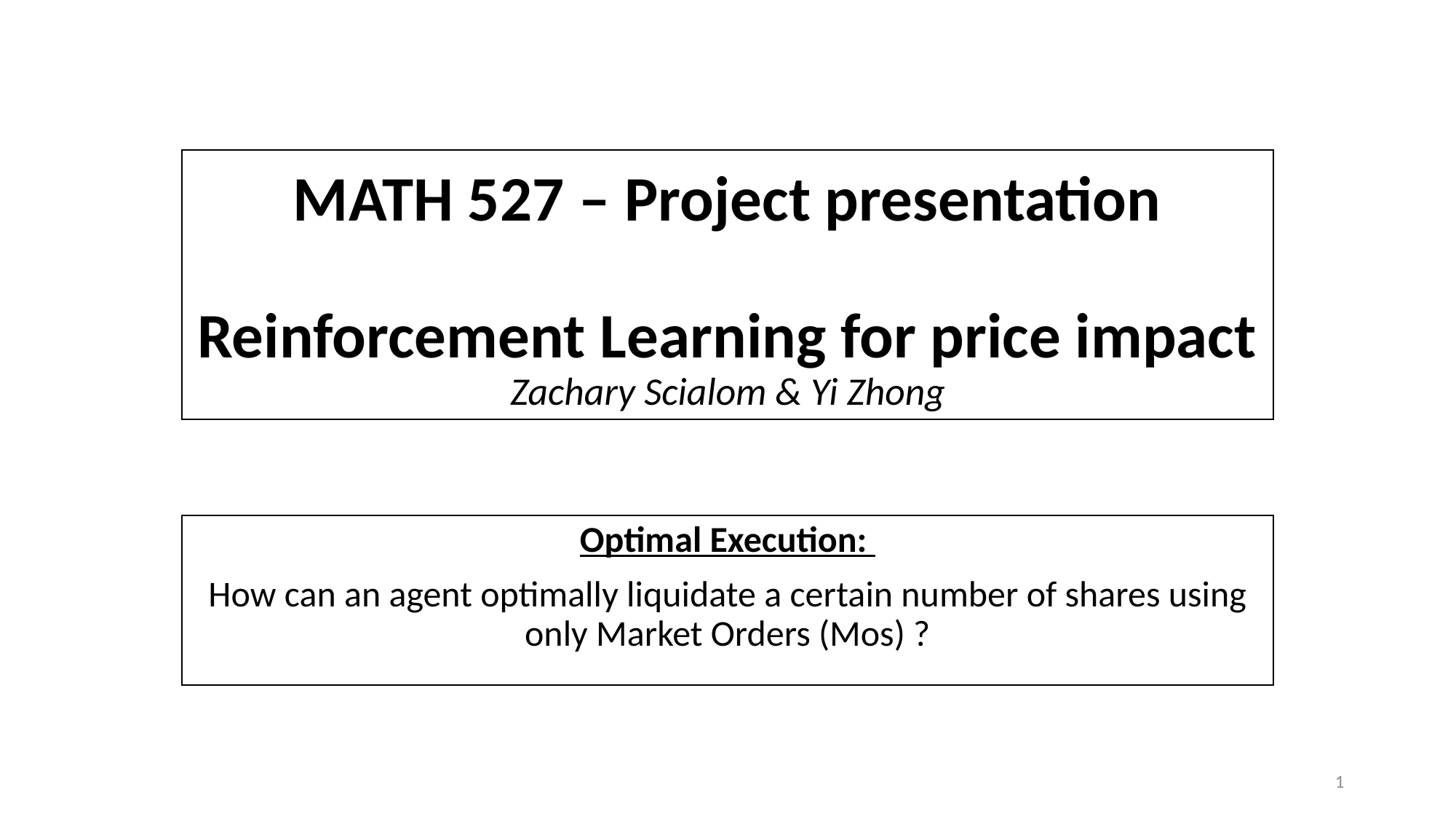

# MATH 527 – Project presentation Reinforcement Learning for price impact Zachary Scialom & Yi Zhong
Optimal Execution:
How can an agent optimally liquidate a certain number of shares using only Market Orders (Mos) ?
1